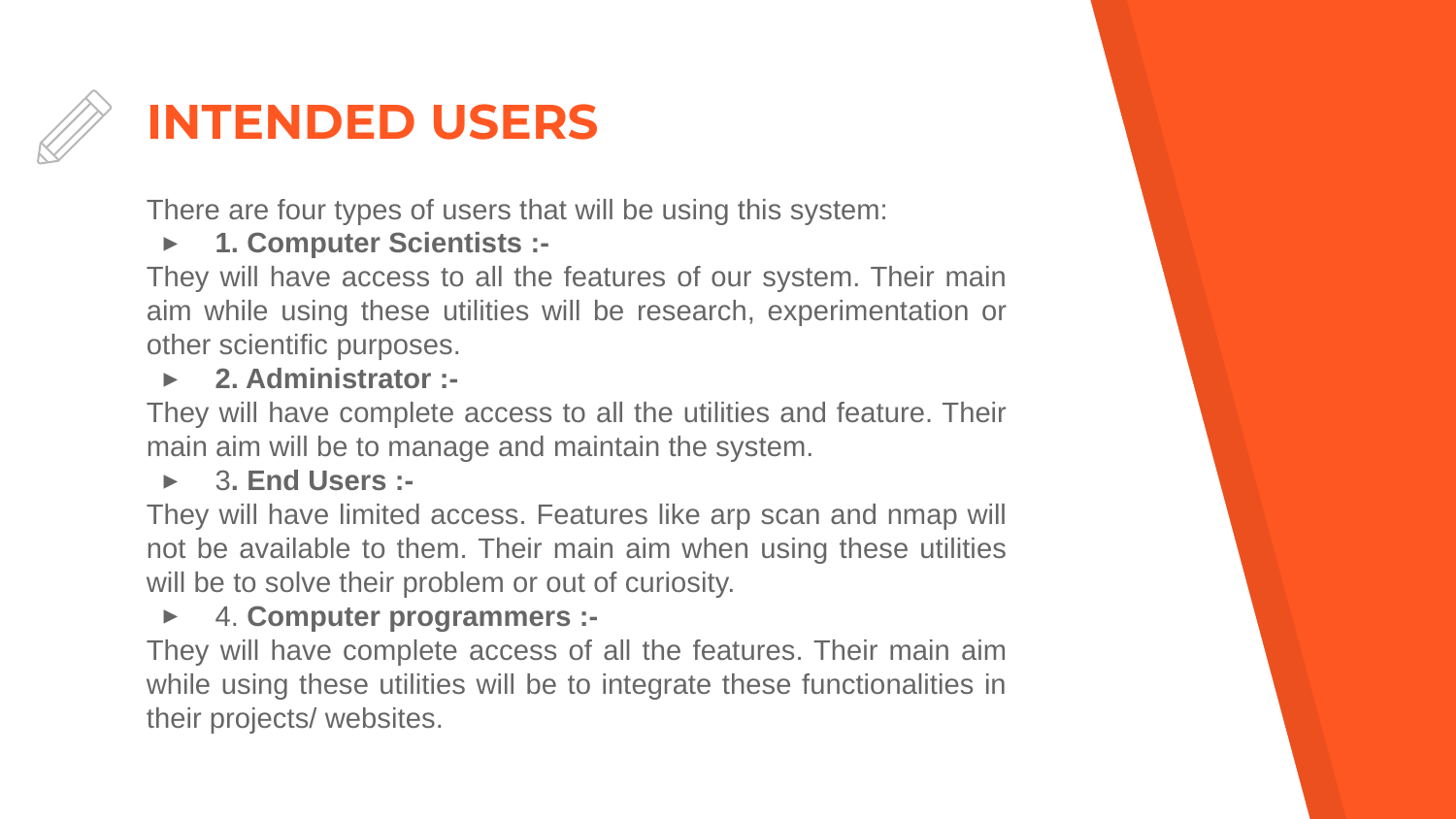

# INTENDED USERS

There are four types of users that will be using this system:
1. Computer Scientists :-
They will have access to all the features of our system. Their main aim while using these utilities will be research, experimentation or other scientific purposes.
2. Administrator :-
They will have complete access to all the utilities and feature. Their main aim will be to manage and maintain the system.
3. End Users :-
They will have limited access. Features like arp scan and nmap will not be available to them. Their main aim when using these utilities will be to solve their problem or out of curiosity.
4. Computer programmers :-
They will have complete access of all the features. Their main aim while using these utilities will be to integrate these functionalities in their projects/ websites.